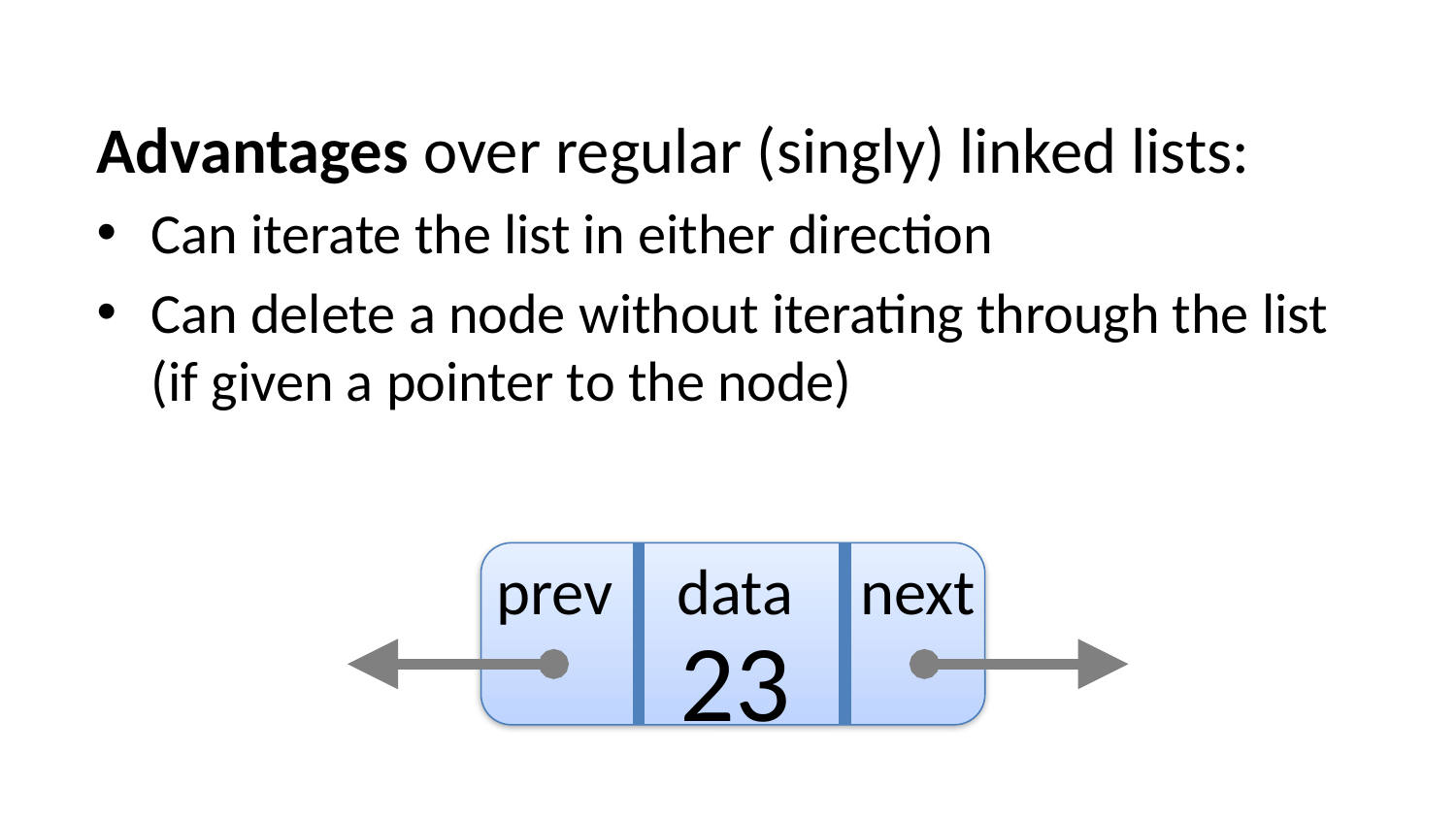

Advantages over regular (singly) linked lists:
Can iterate the list in either direction
Can delete a node without iterating through the list (if given a pointer to the node)

data
next
23
prev